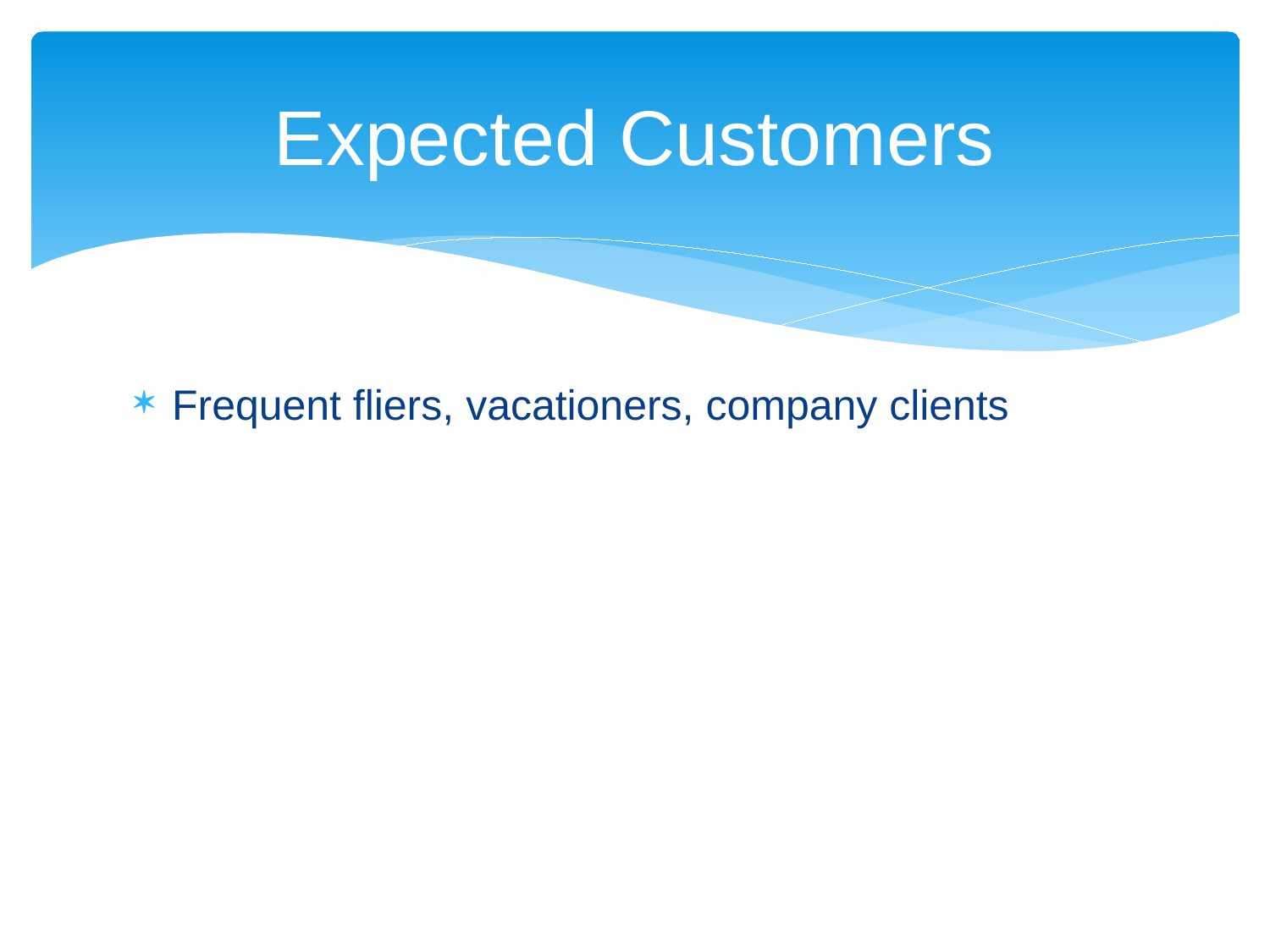

# Expected Customers
Frequent fliers, vacationers, company clients